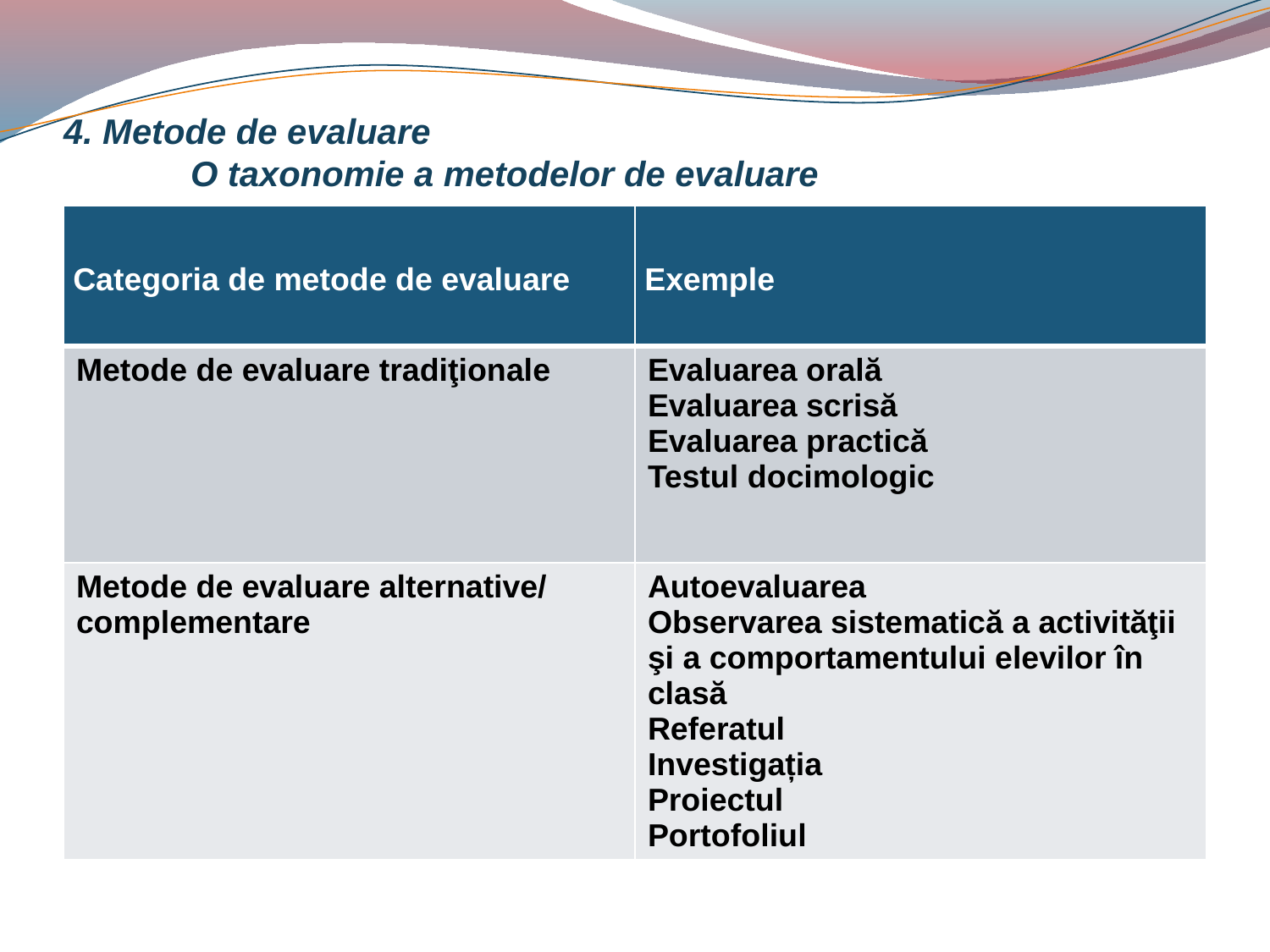

# 4. Metode de evaluare O taxonomie a metodelor de evaluare
| Categoria de metode de evaluare | Exemple |
| --- | --- |
| Metode de evaluare tradiţionale | Evaluarea orală Evaluarea scrisă Evaluarea practică Testul docimologic |
| Metode de evaluare alternative/ complementare | Autoevaluarea Observarea sistematică a activităţii şi a comportamentului elevilor în clasă Referatul Investigația Proiectul Portofoliul |